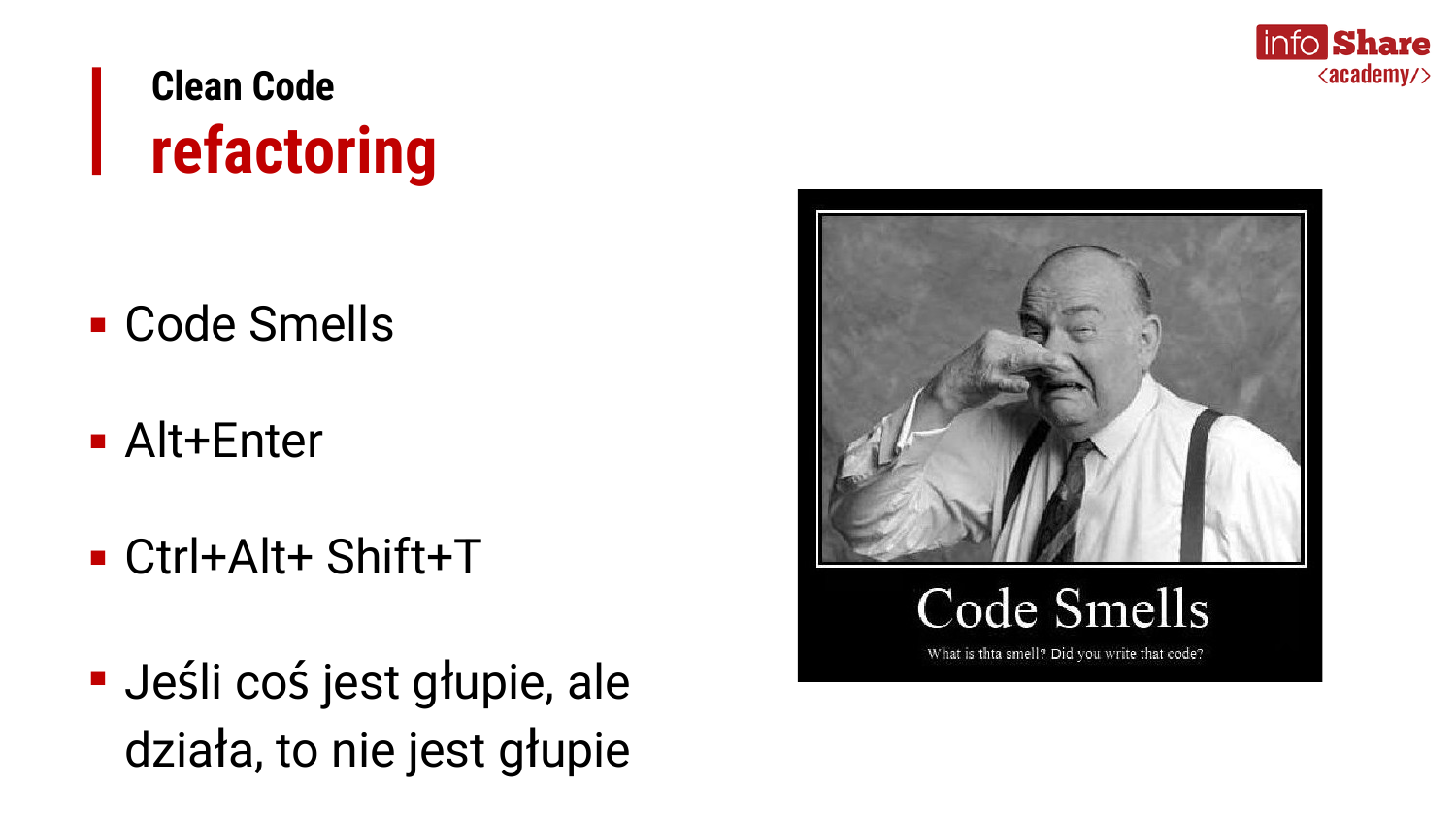

Clean Code
refactoring

Code Smells

Alt+Enter

Ctrl+Alt+ Shift+T

Jeśli coś jest głupie, ale działa, to nie jest głupie